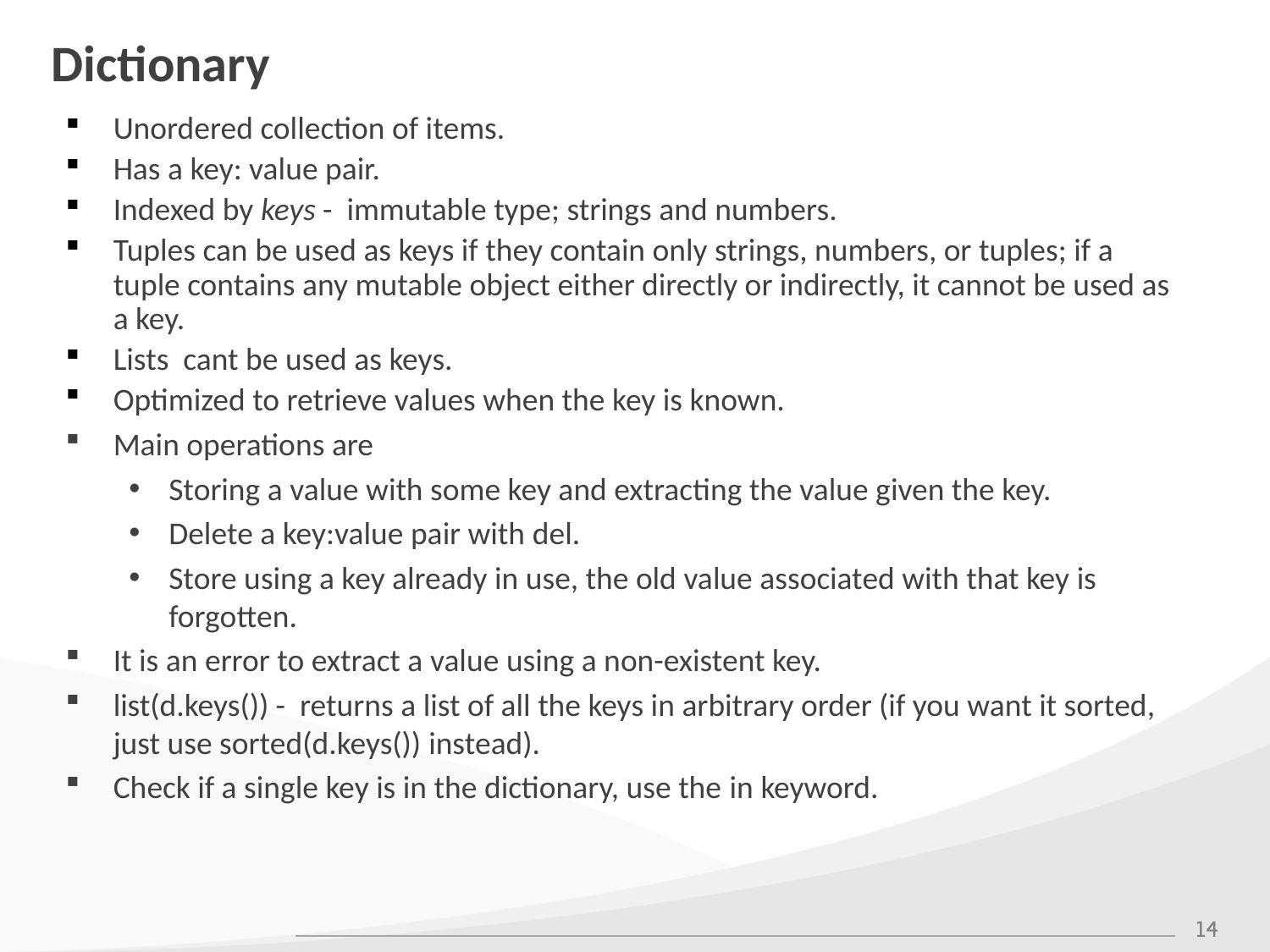

# Dictionary
Unordered collection of items.
Has a key: value pair.
Indexed by keys -  immutable type; strings and numbers.
Tuples can be used as keys if they contain only strings, numbers, or tuples; if a tuple contains any mutable object either directly or indirectly, it cannot be used as a key.
Lists  cant be used as keys.
Optimized to retrieve values when the key is known.
Main operations are
Storing a value with some key and extracting the value given the key.
Delete a key:value pair with del.
Store using a key already in use, the old value associated with that key is forgotten.
It is an error to extract a value using a non-existent key.
list(d.keys()) -  returns a list of all the keys in arbitrary order (if you want it sorted, just use sorted(d.keys()) instead).
Check if a single key is in the dictionary, use the in keyword.